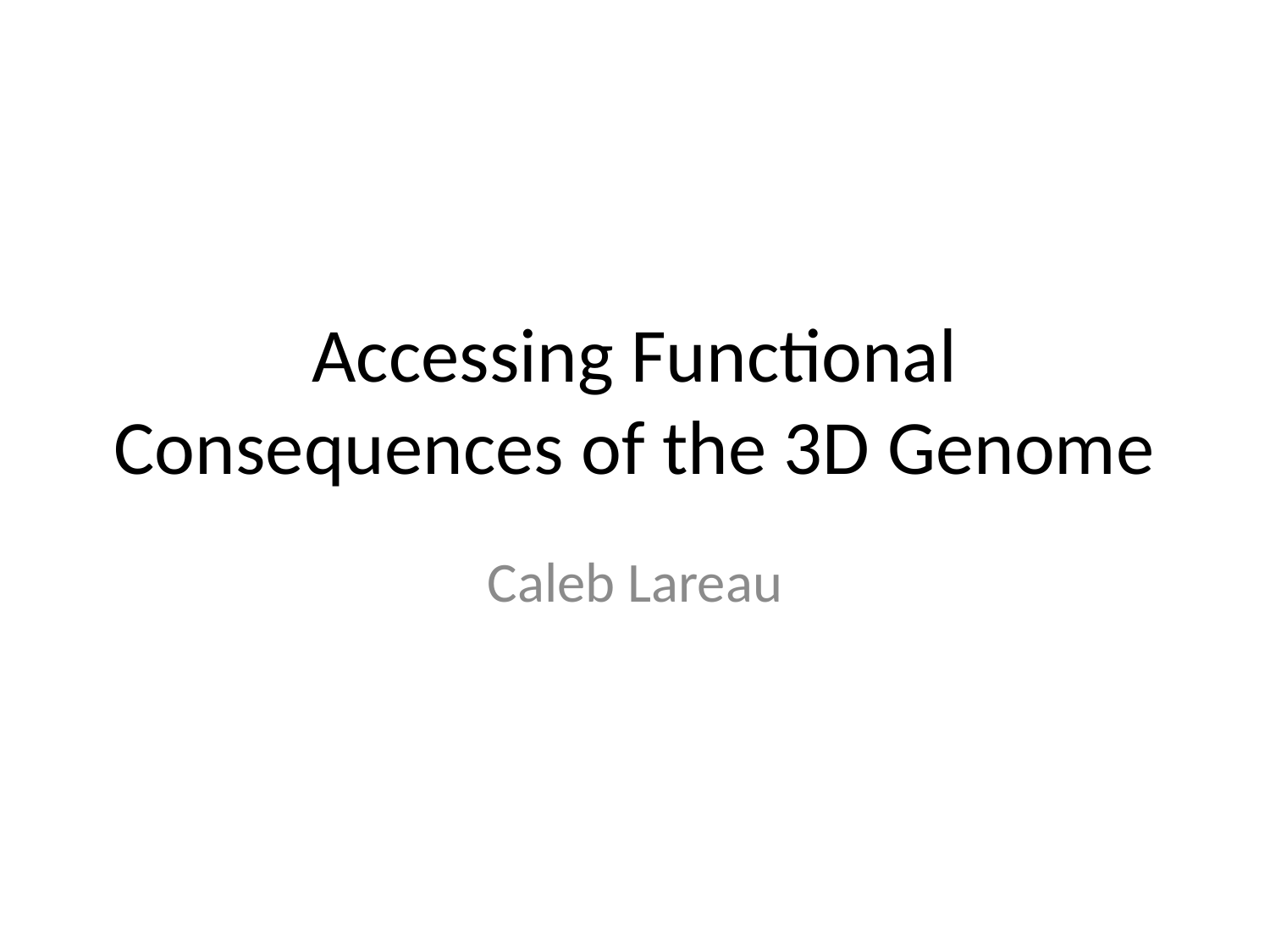

# Accessing Functional Consequences of the 3D Genome
Caleb Lareau